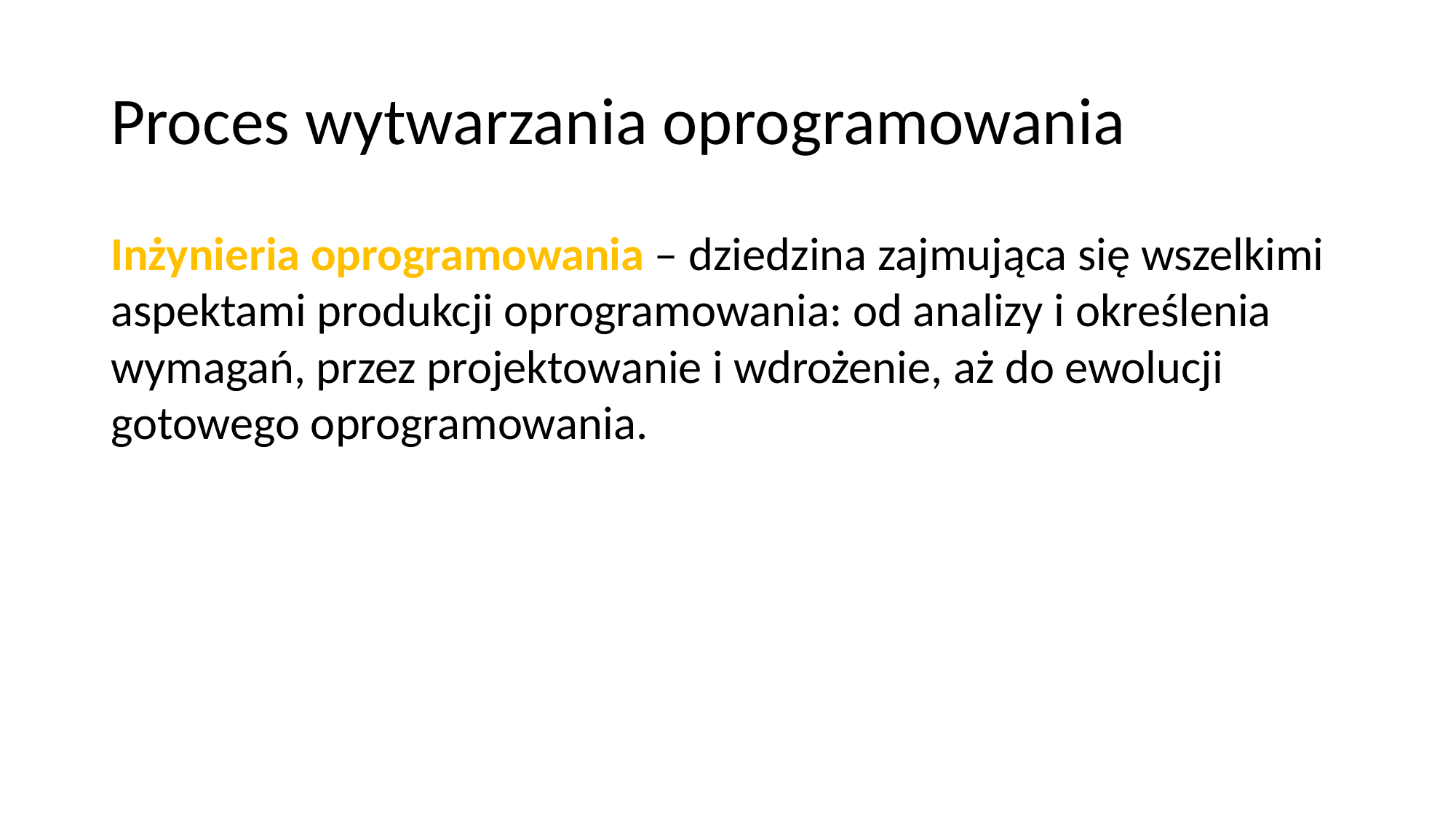

Proces wytwarzania oprogramowania
Inżynieria oprogramowania – dziedzina zajmująca się wszelkimi aspektami produkcji oprogramowania: od analizy i określenia wymagań, przez projektowanie i wdrożenie, aż do ewolucji gotowego oprogramowania.